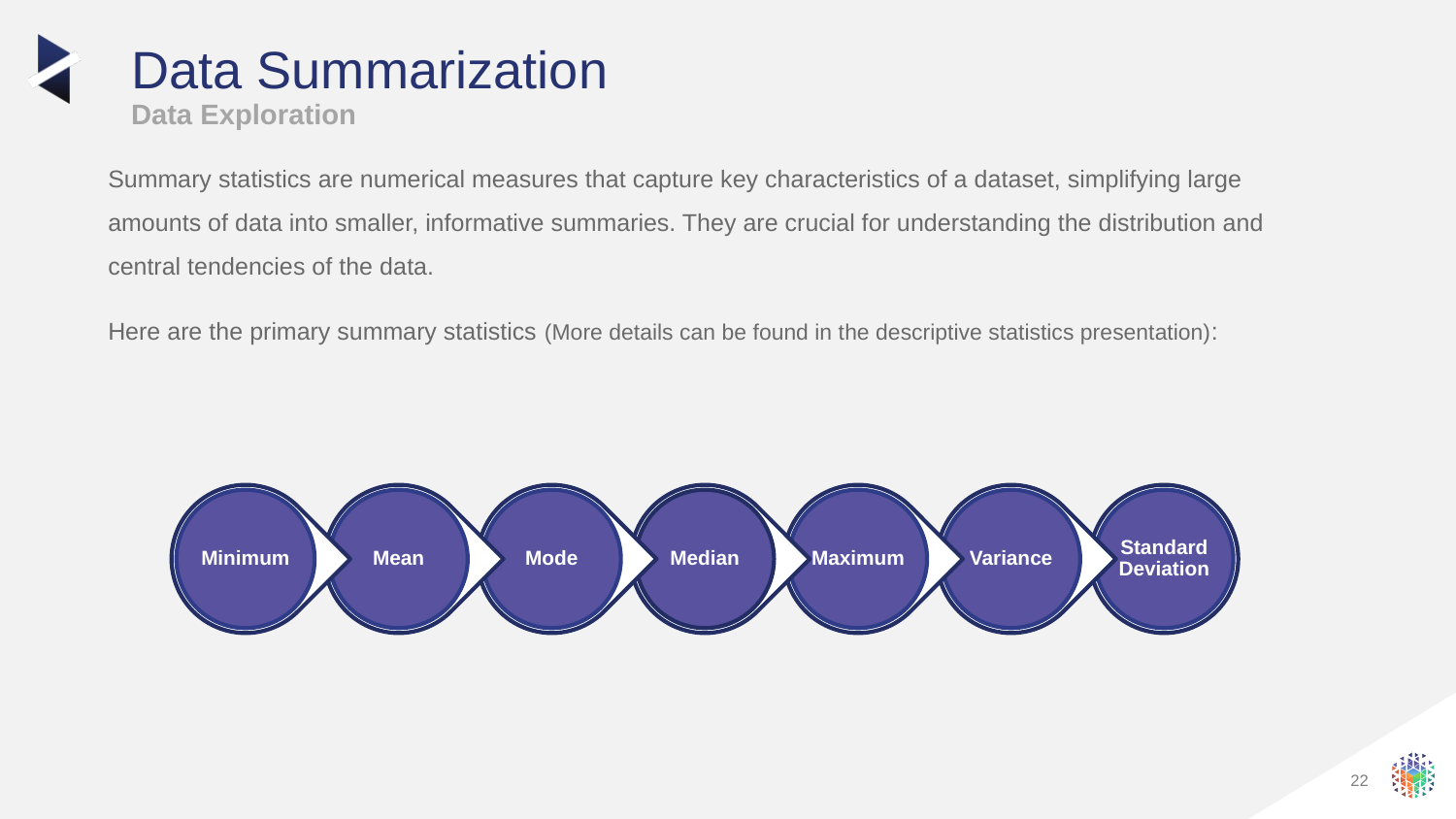

# Data Summarization Data Exploration
Summary statistics are numerical measures that capture key characteristics of a dataset, simplifying large amounts of data into smaller, informative summaries. They are crucial for understanding the distribution and central tendencies of the data.
Here are the primary summary statistics (More details can be found in the descriptive statistics presentation):
Standard Deviation
Variance
Maximum
Median
Mode
Mean
Minimum